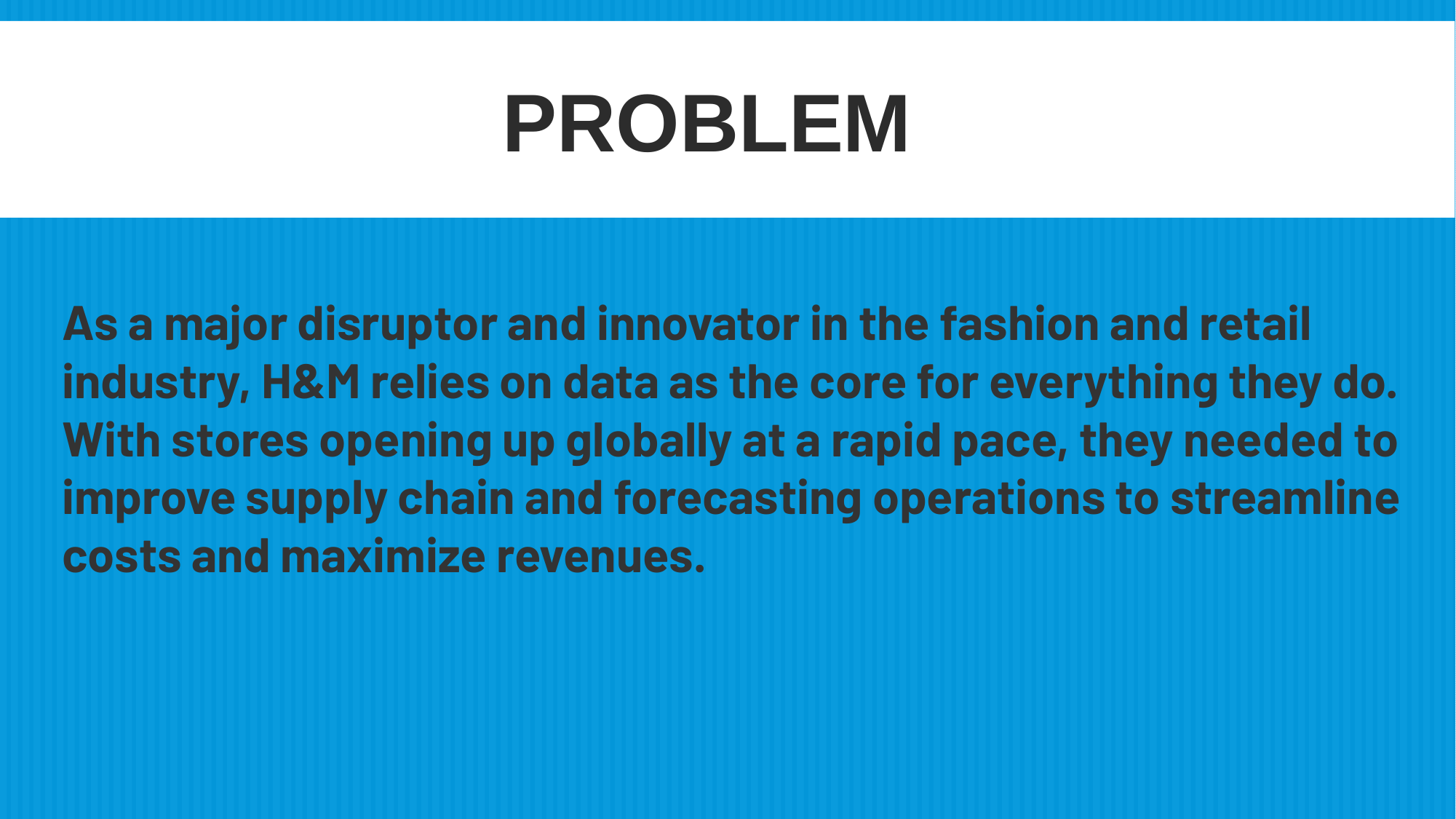

PROBLEM
As a major disruptor and innovator in the fashion and retail industry, H&M relies on data as the core for everything they do. With stores opening up globally at a rapid pace, they needed to improve supply chain and forecasting operations to streamline costs and maximize revenues.